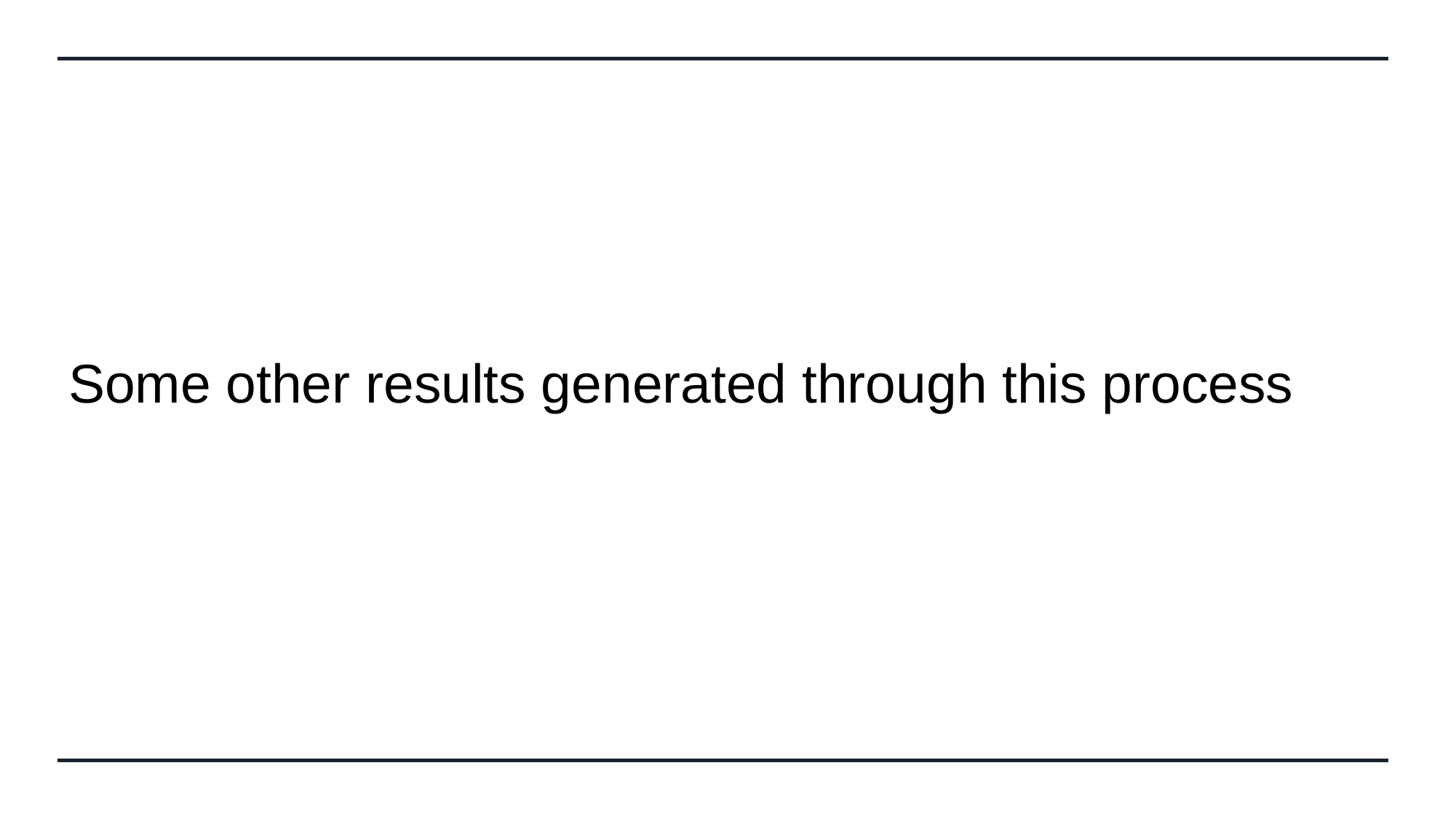

# Some other results generated through this process